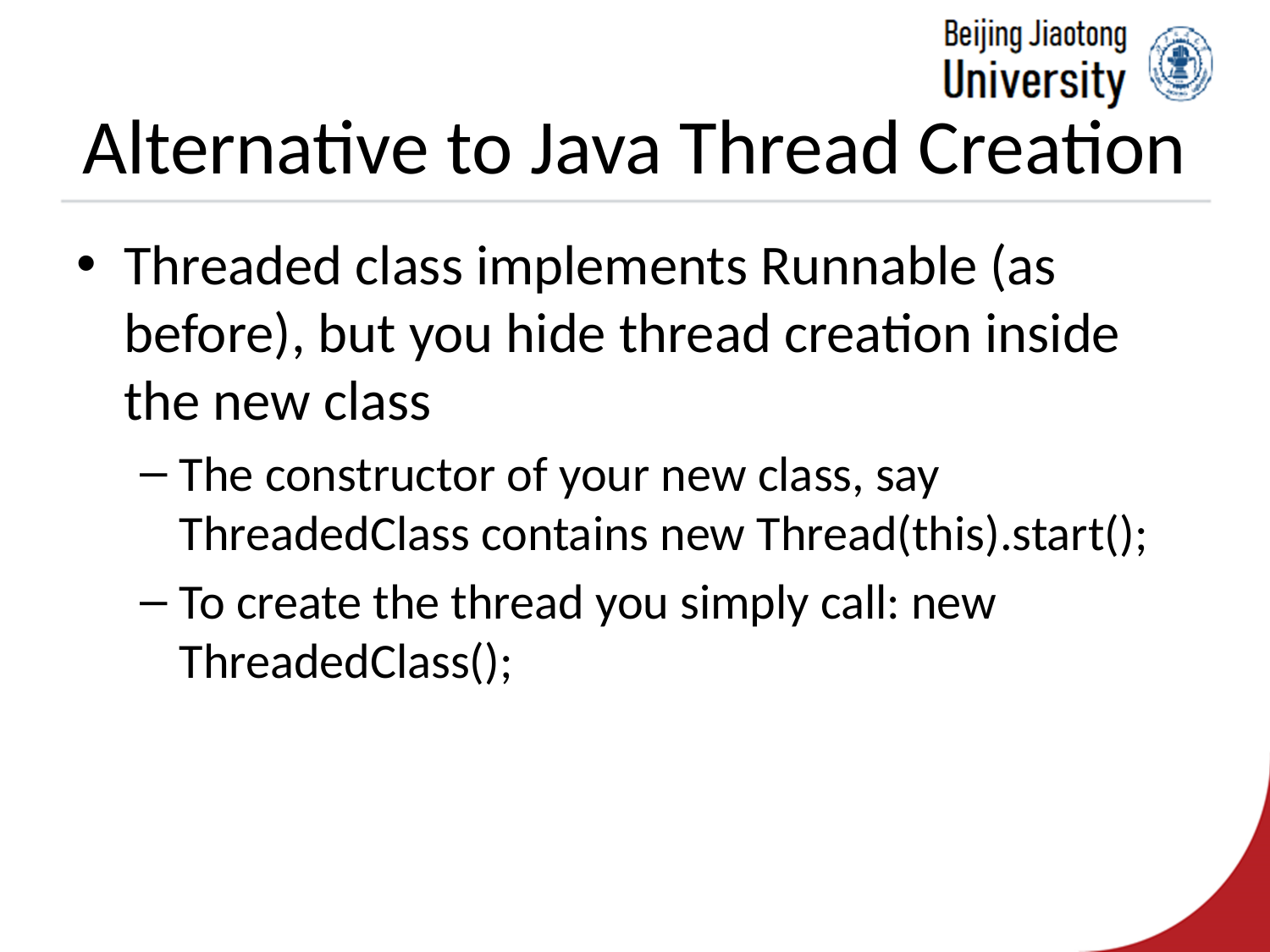

# Alternative to Java Thread Creation
Threaded class implements Runnable (as before), but you hide thread creation inside the new class
The constructor of your new class, say ThreadedClass contains new Thread(this).start();
To create the thread you simply call: new ThreadedClass();